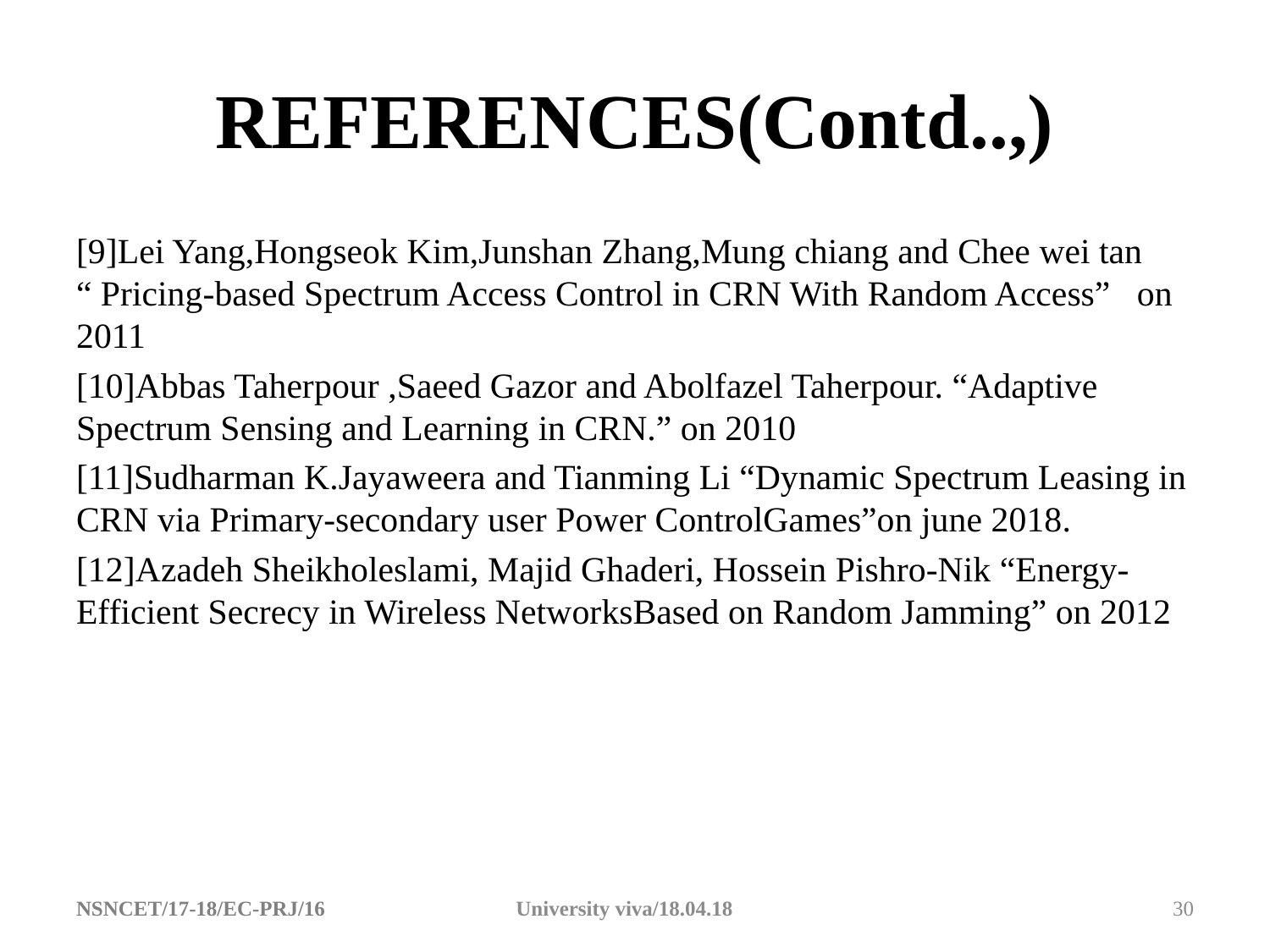

# REFERENCES(Contd..,)
[9]Lei Yang,Hongseok Kim,Junshan Zhang,Mung chiang and Chee wei tan    “ Pricing-based Spectrum Access Control in CRN With Random Access”   on 2011
[10]Abbas Taherpour ,Saeed Gazor and Abolfazel Taherpour. “Adaptive Spectrum Sensing and Learning in CRN.” on 2010
[11]Sudharman K.Jayaweera and Tianming Li “Dynamic Spectrum Leasing in CRN via Primary-secondary user Power ControlGames”on june 2018.
[12]Azadeh Sheikholeslami, Majid Ghaderi, Hossein Pishro-Nik “Energy-Efficient Secrecy in Wireless NetworksBased on Random Jamming” on 2012

NSNCET/17-18/EC-PRJ/16                                    University viva/18.04.18
30